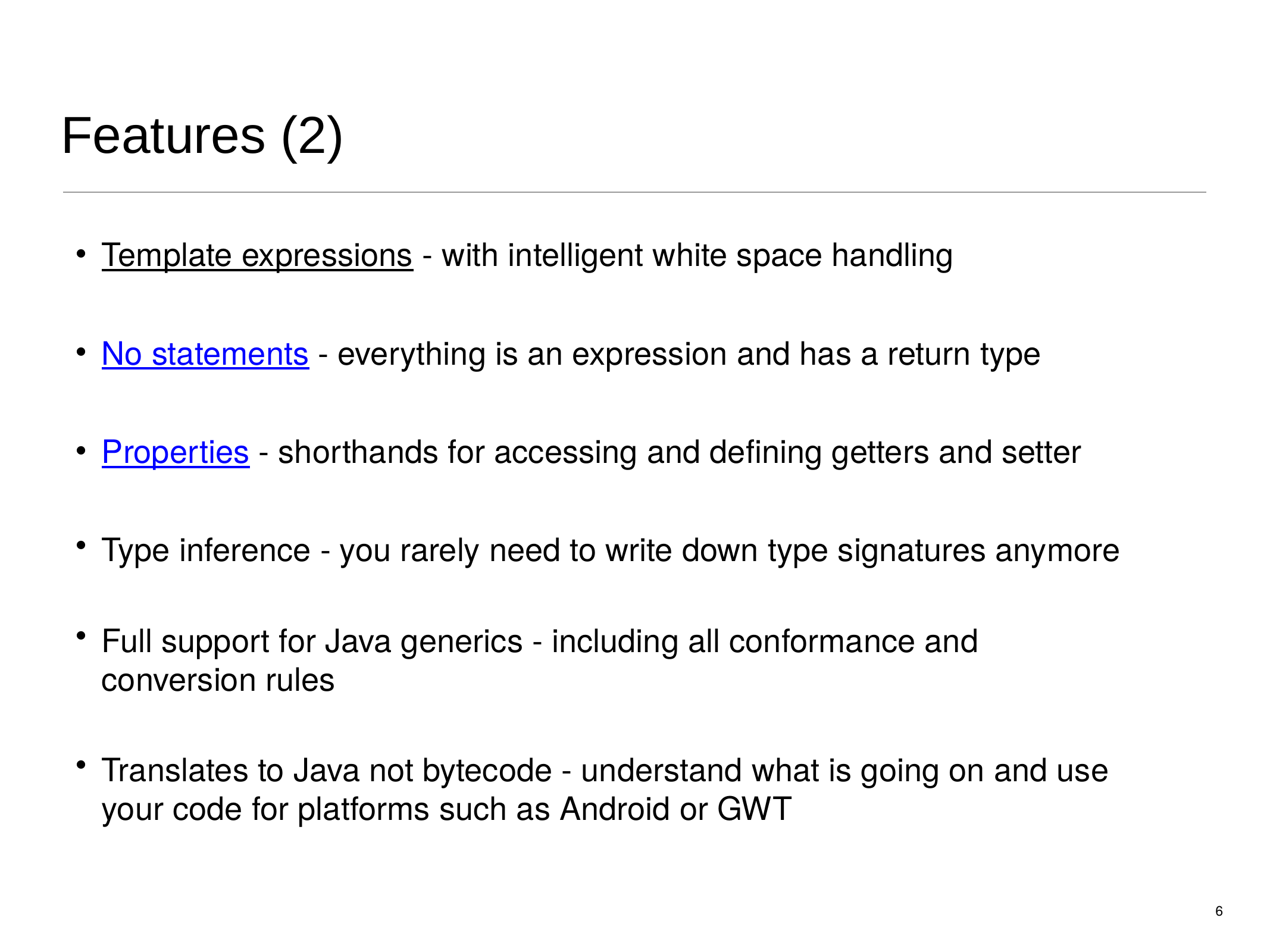

# Features (2)
Template expressions - with intelligent white space handling
No statements - everything is an expression and has a return type
Properties - shorthands for accessing and defining getters and setter
Type inference - you rarely need to write down type signatures anymore
Full support for Java generics - including all conformance and conversion rules
Translates to Java not bytecode - understand what is going on and use your code for platforms such as Android or GWT
6